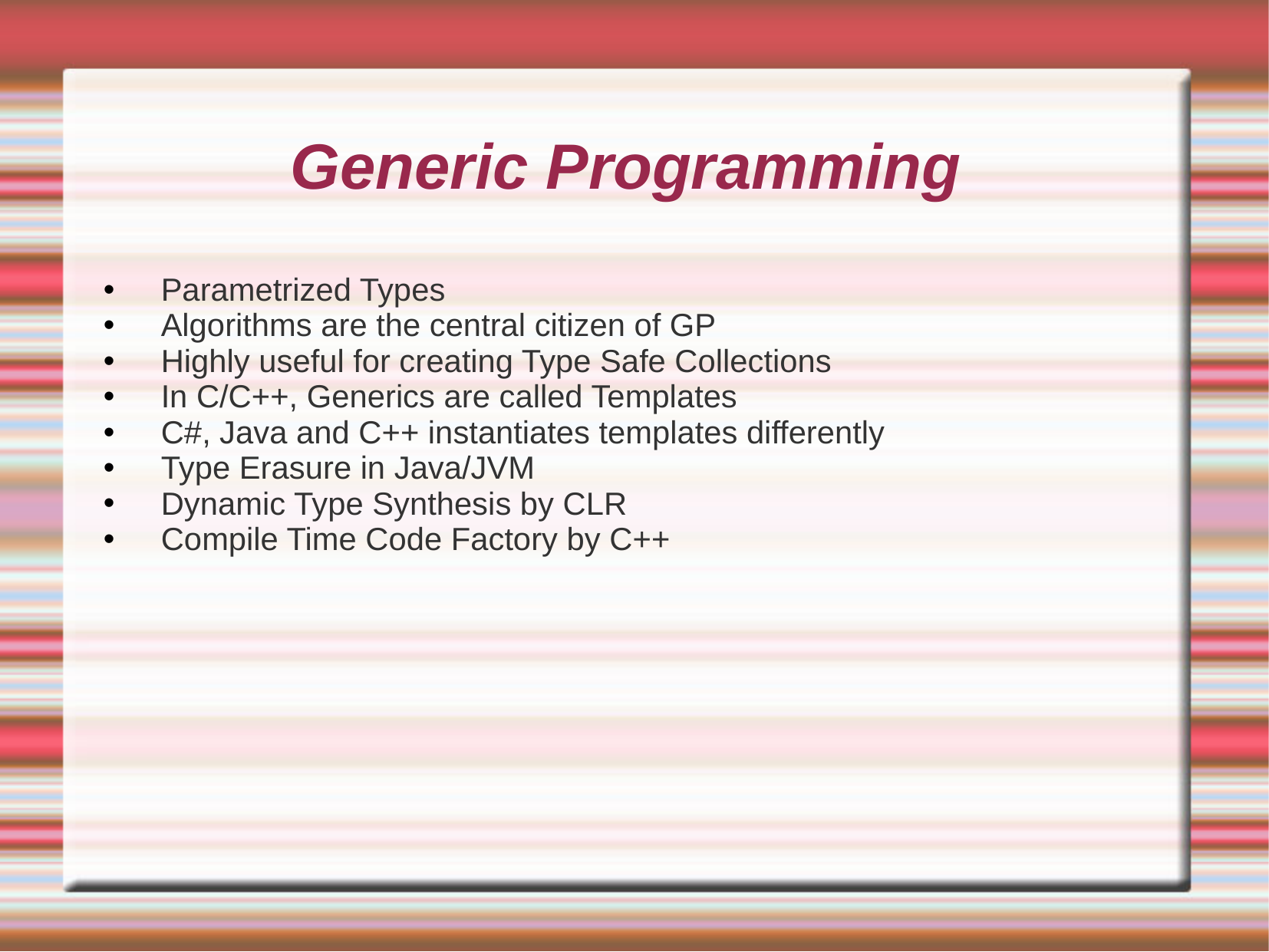

# Generic Programming
Parametrized Types
Algorithms are the central citizen of GP
Highly useful for creating Type Safe Collections
In C/C++, Generics are called Templates
C#, Java and C++ instantiates templates differently
Type Erasure in Java/JVM
Dynamic Type Synthesis by CLR
Compile Time Code Factory by C++